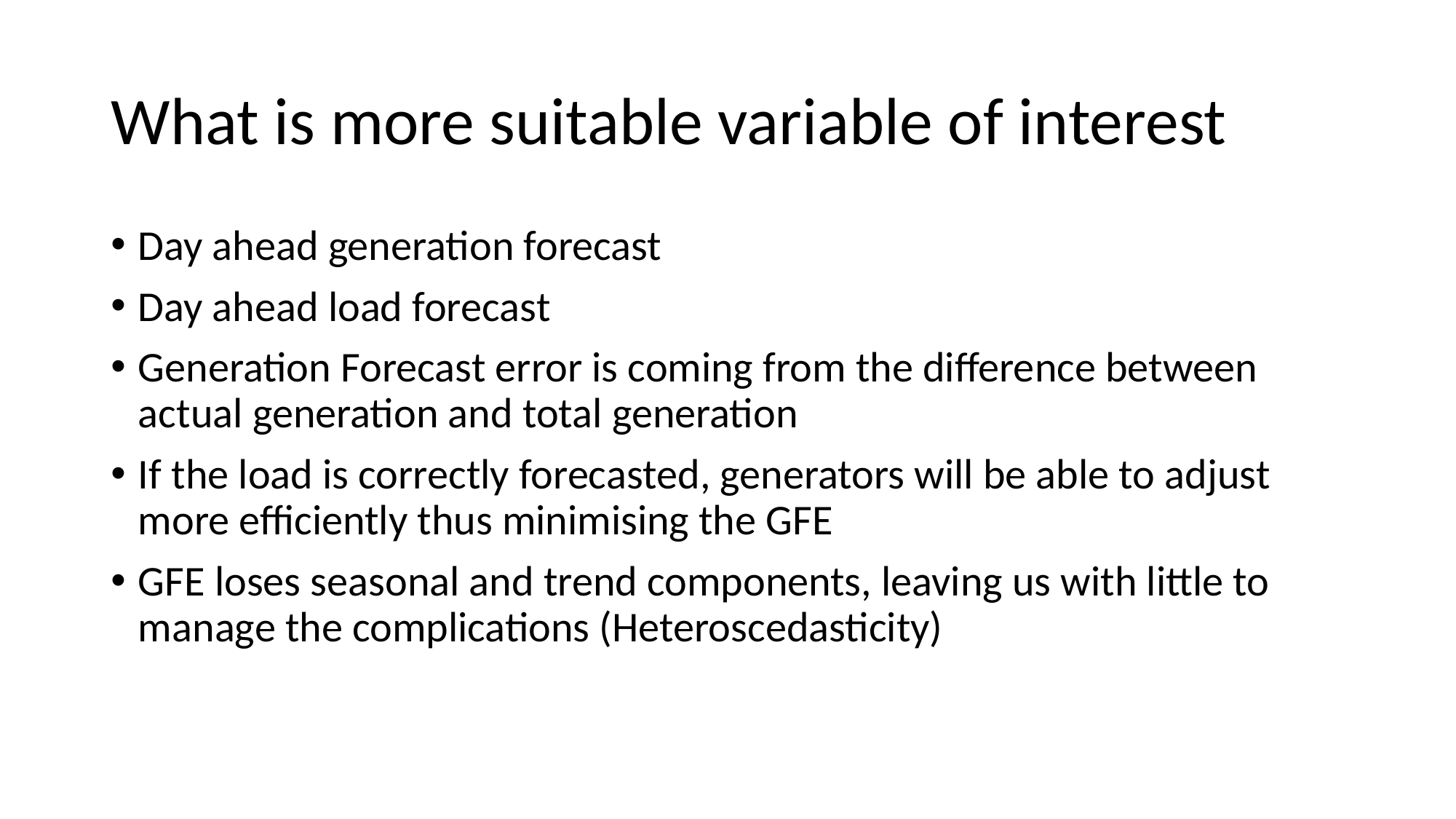

# What is more suitable variable of interest
Day ahead generation forecast
Day ahead load forecast
Generation Forecast error is coming from the difference between actual generation and total generation
If the load is correctly forecasted, generators will be able to adjust more efficiently thus minimising the GFE
GFE loses seasonal and trend components, leaving us with little to manage the complications (Heteroscedasticity)